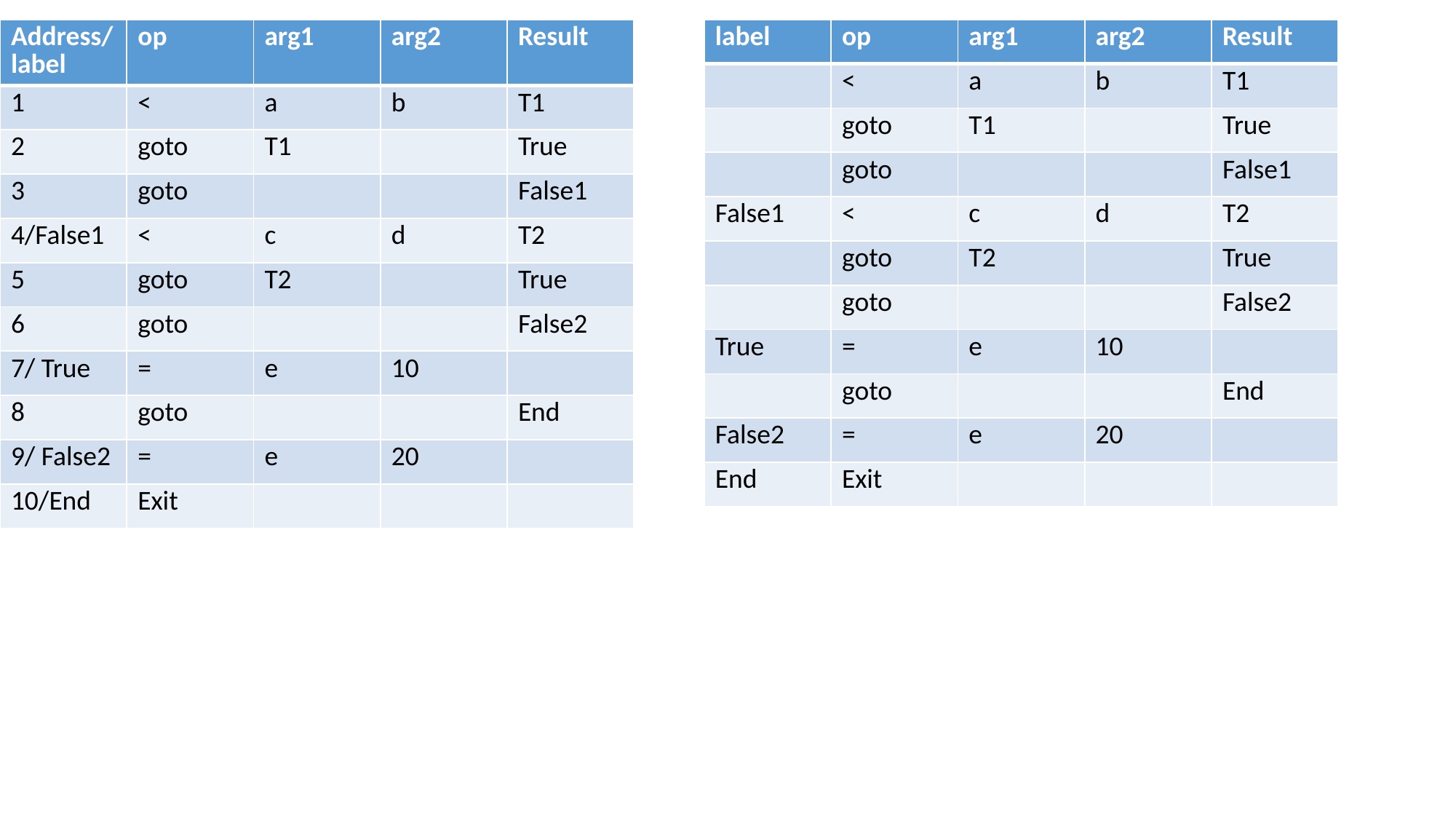

| Address/label | op | arg1 | arg2 | Result |
| --- | --- | --- | --- | --- |
| 1 | < | a | b | T1 |
| 2 | goto | T1 |  | True |
| 3 | goto |  |  | False1 |
| 4/False1 | < | c | d | T2 |
| 5 | goto | T2 |  | True |
| 6 | goto |  |  | False2 |
| 7/ True | = | e | 10 |  |
| 8 | goto |  |  | End |
| 9/ False2 | = | e | 20 |  |
| 10/End | Exit |  |  |  |
| label | op | arg1 | arg2 | Result |
| --- | --- | --- | --- | --- |
|  | < | a | b | T1 |
|  | goto | T1 |  | True |
|  | goto |  |  | False1 |
| False1 | < | c | d | T2 |
|  | goto | T2 |  | True |
|  | goto |  |  | False2 |
| True | = | e | 10 |  |
|  | goto |  |  | End |
| False2 | = | e | 20 |  |
| End | Exit |  |  |  |